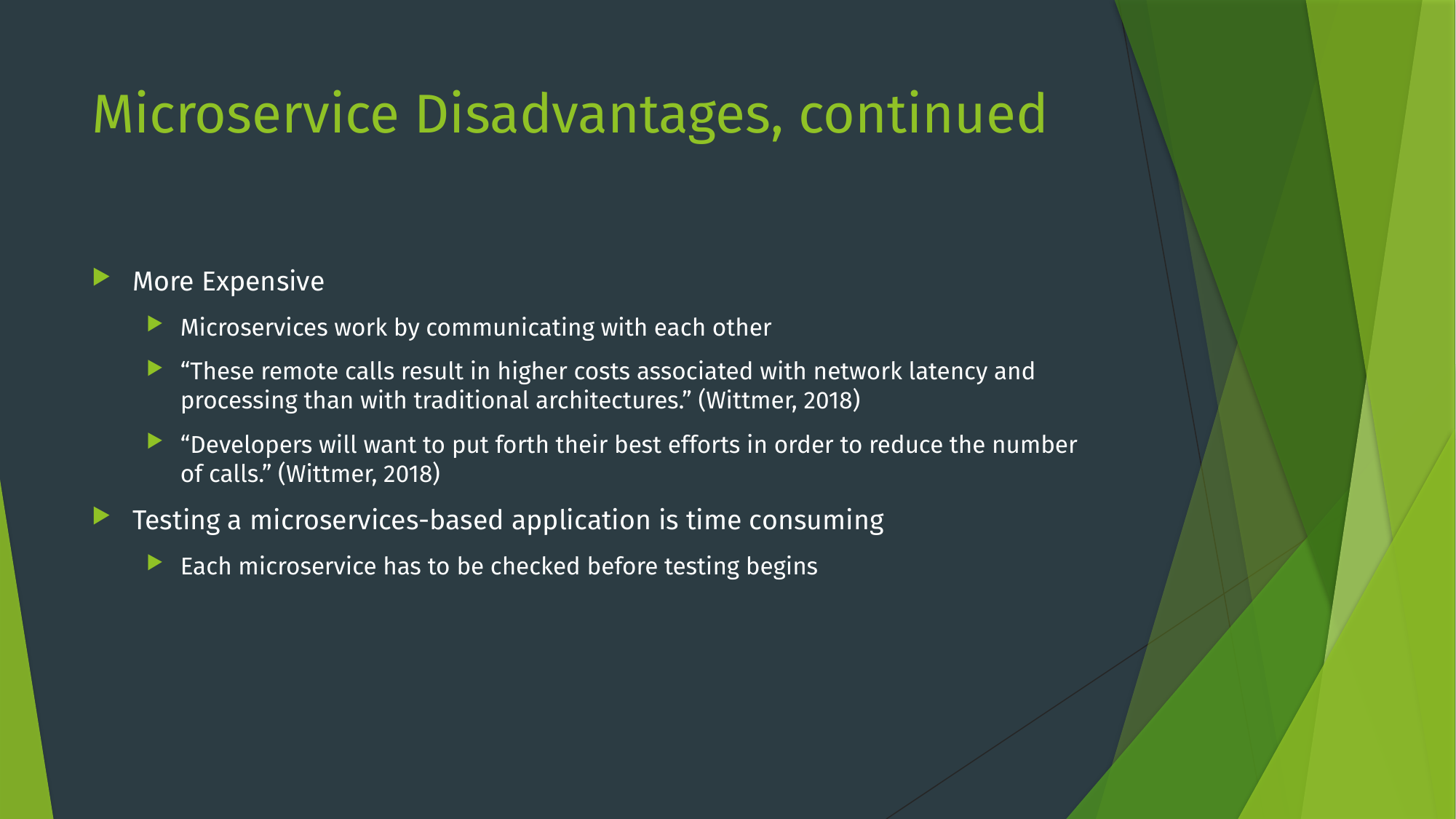

# Microservice Disadvantages, continued
More Expensive
Microservices work by communicating with each other
“These remote calls result in higher costs associated with network latency and processing than with traditional architectures.” (Wittmer, 2018)
“Developers will want to put forth their best efforts in order to reduce the number of calls.” (Wittmer, 2018)
Testing a microservices-based application is time consuming
Each microservice has to be checked before testing begins